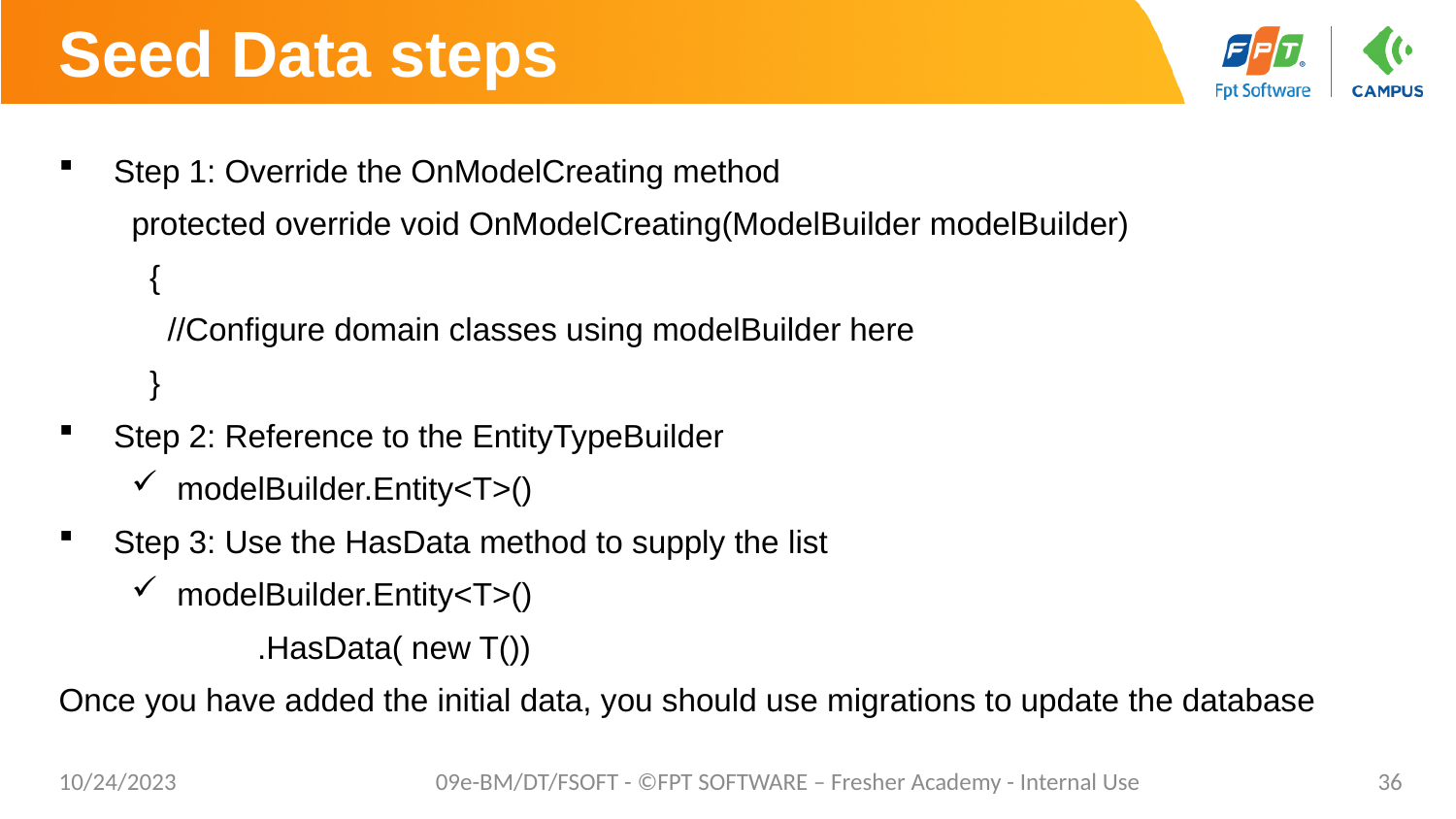

# Seed Data steps
Step 1: Override the OnModelCreating method
protected override void OnModelCreating(ModelBuilder modelBuilder)
  {
    //Configure domain classes using modelBuilder here
  }
Step 2: Reference to the EntityTypeBuilder
modelBuilder.Entity<T>()
Step 3: Use the HasData method to supply the list
modelBuilder.Entity<T>()
              .HasData( new T())
Once you have added the initial data, you should use migrations to update the database
10/24/2023
09e-BM/DT/FSOFT - ©FPT SOFTWARE – Fresher Academy - Internal Use
36